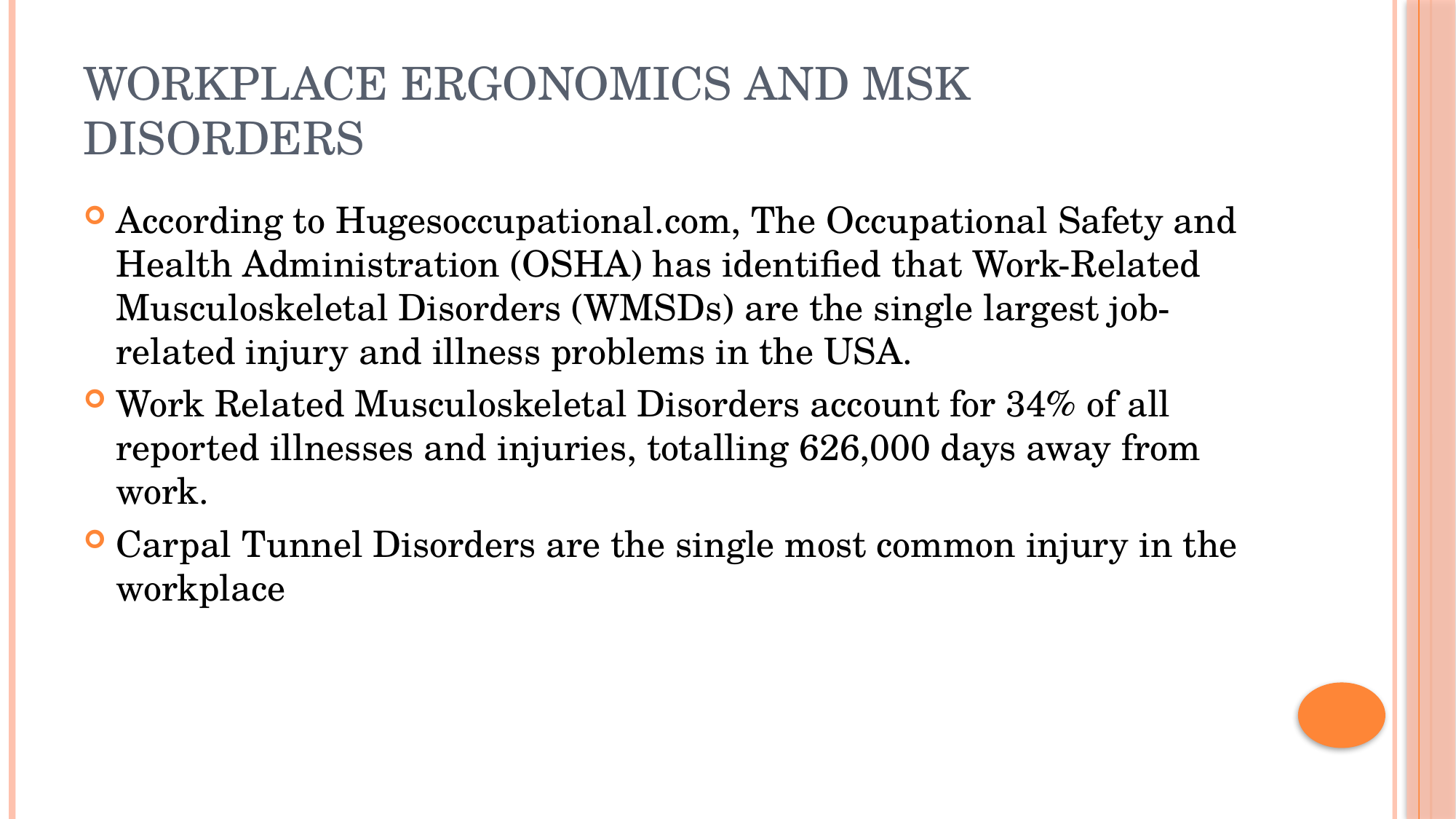

# Workplace Ergonomics and MSK Disorders
According to Hugesoccupational.com, The Occupational Safety and Health Administration (OSHA) has identified that Work-Related Musculoskeletal Disorders (WMSDs) are the single largest job-related injury and illness problems in the USA.
Work Related Musculoskeletal Disorders account for 34% of all reported illnesses and injuries, totalling 626,000 days away from work.
Carpal Tunnel Disorders are the single most common injury in the workplace